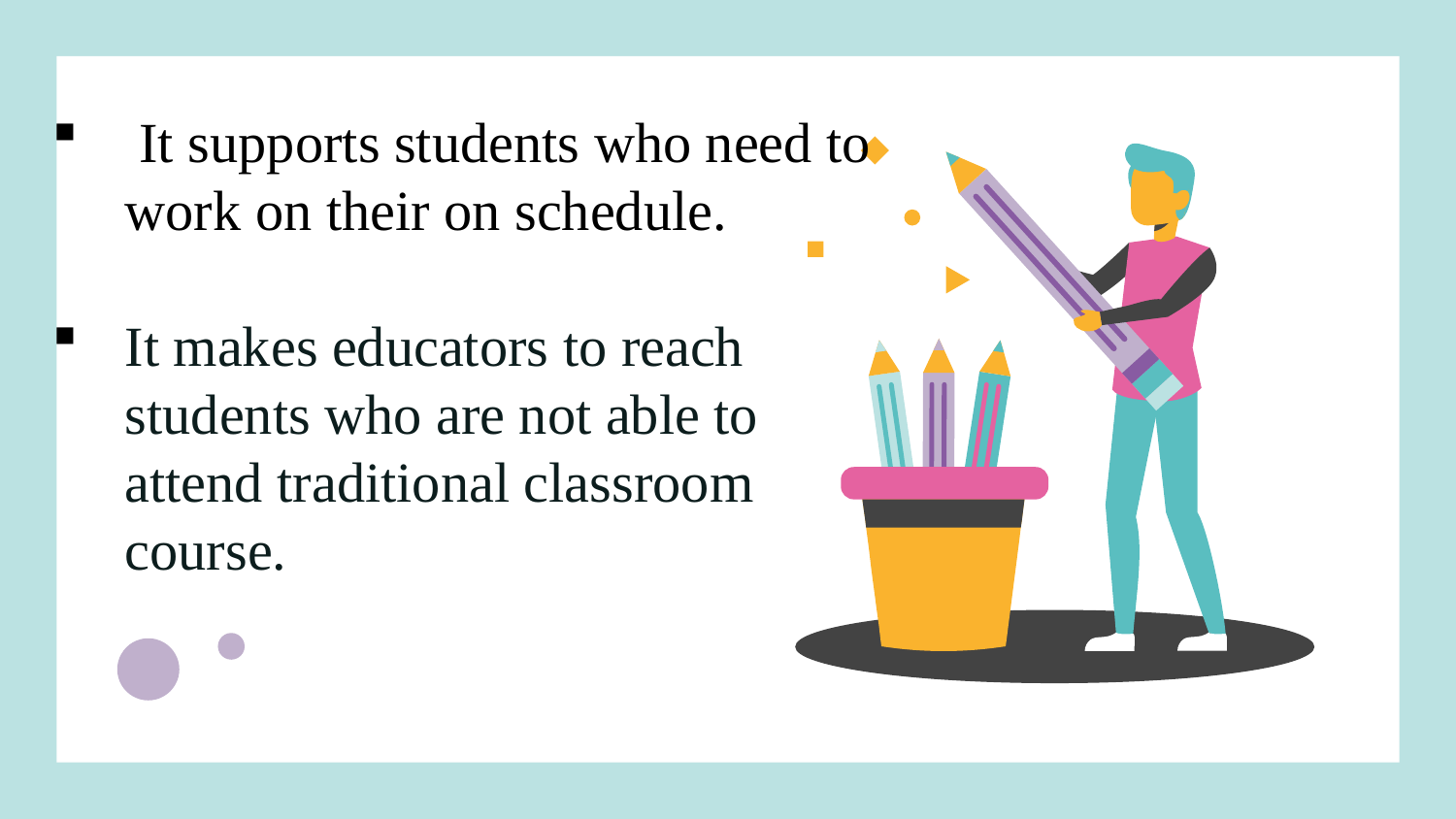

It supports students who need to work on their on schedule.

It makes educators to reach students who are not able to attend traditional classroom course.